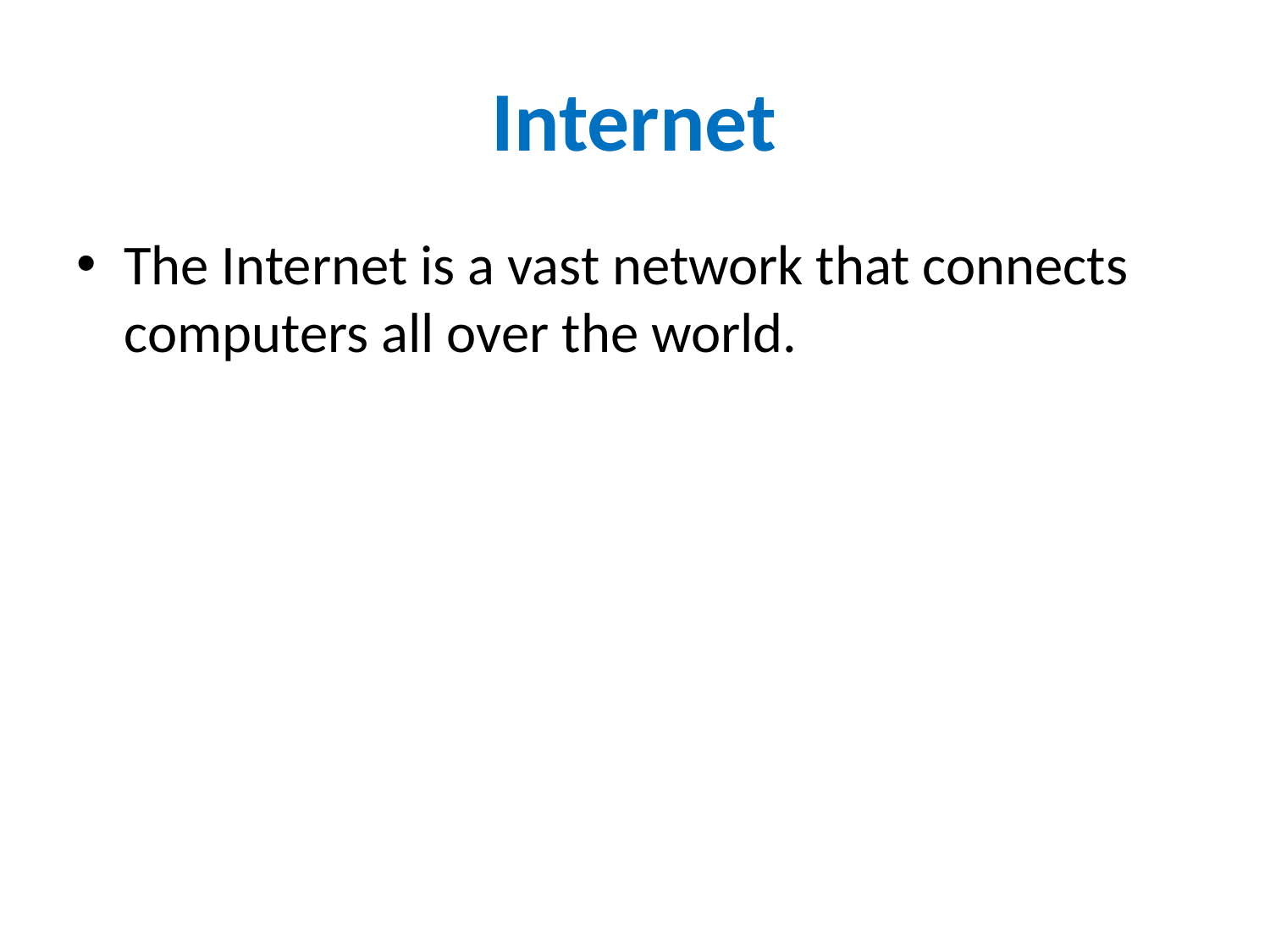

# Internet
The Internet is a vast network that connects computers all over the world.